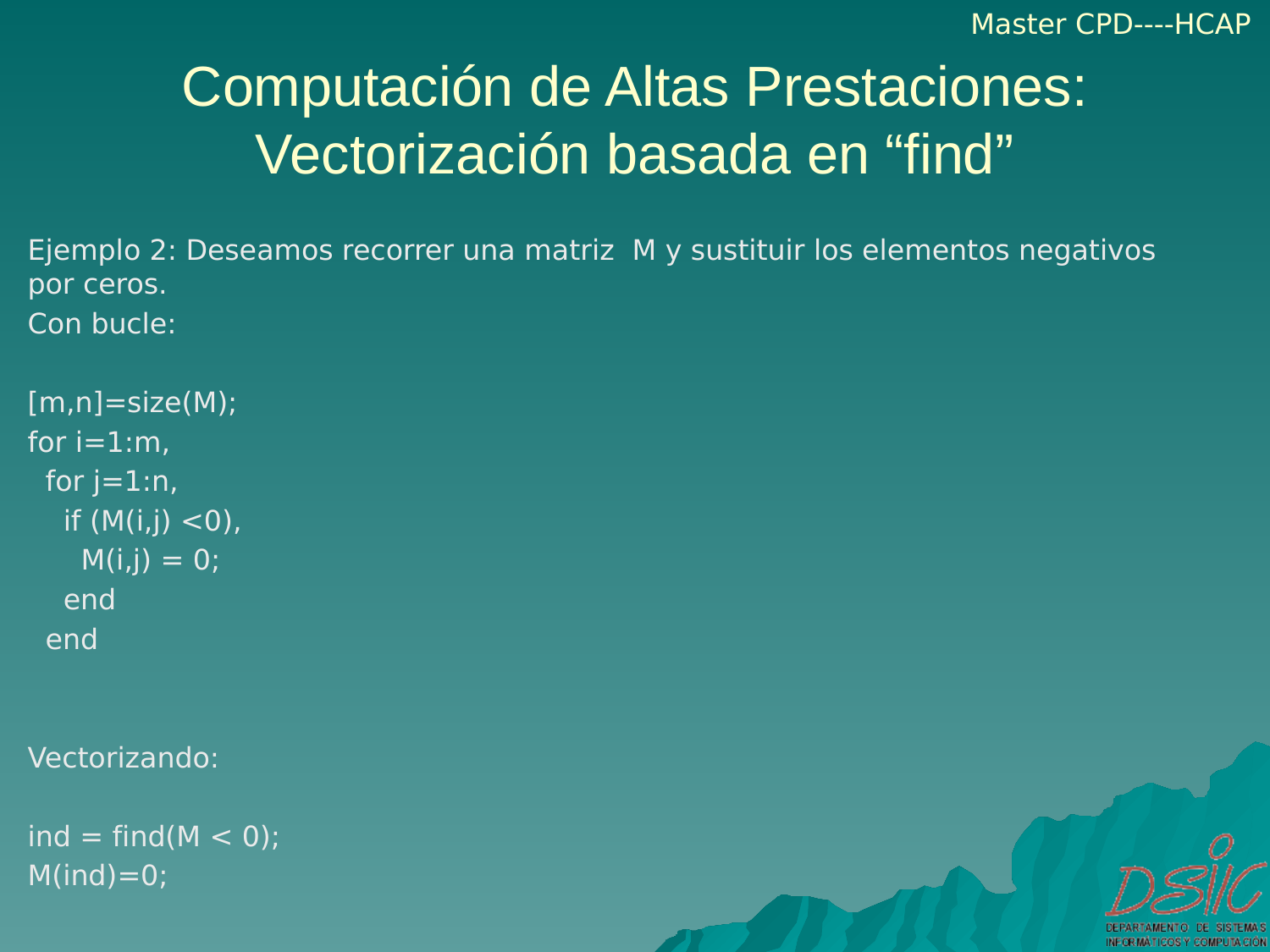

Computación de Altas Prestaciones: Vectorización basada en “find”
Ejemplo 2: Deseamos recorrer una matriz  M y sustituir los elementos negativos por ceros.
Con bucle:

[m,n]=size(M);
for i=1:m,
  for j=1:n,
    if (M(i,j) <0),
      M(i,j) = 0;
    end
  end

Vectorizando:

ind = find(M < 0);
M(ind)=0;